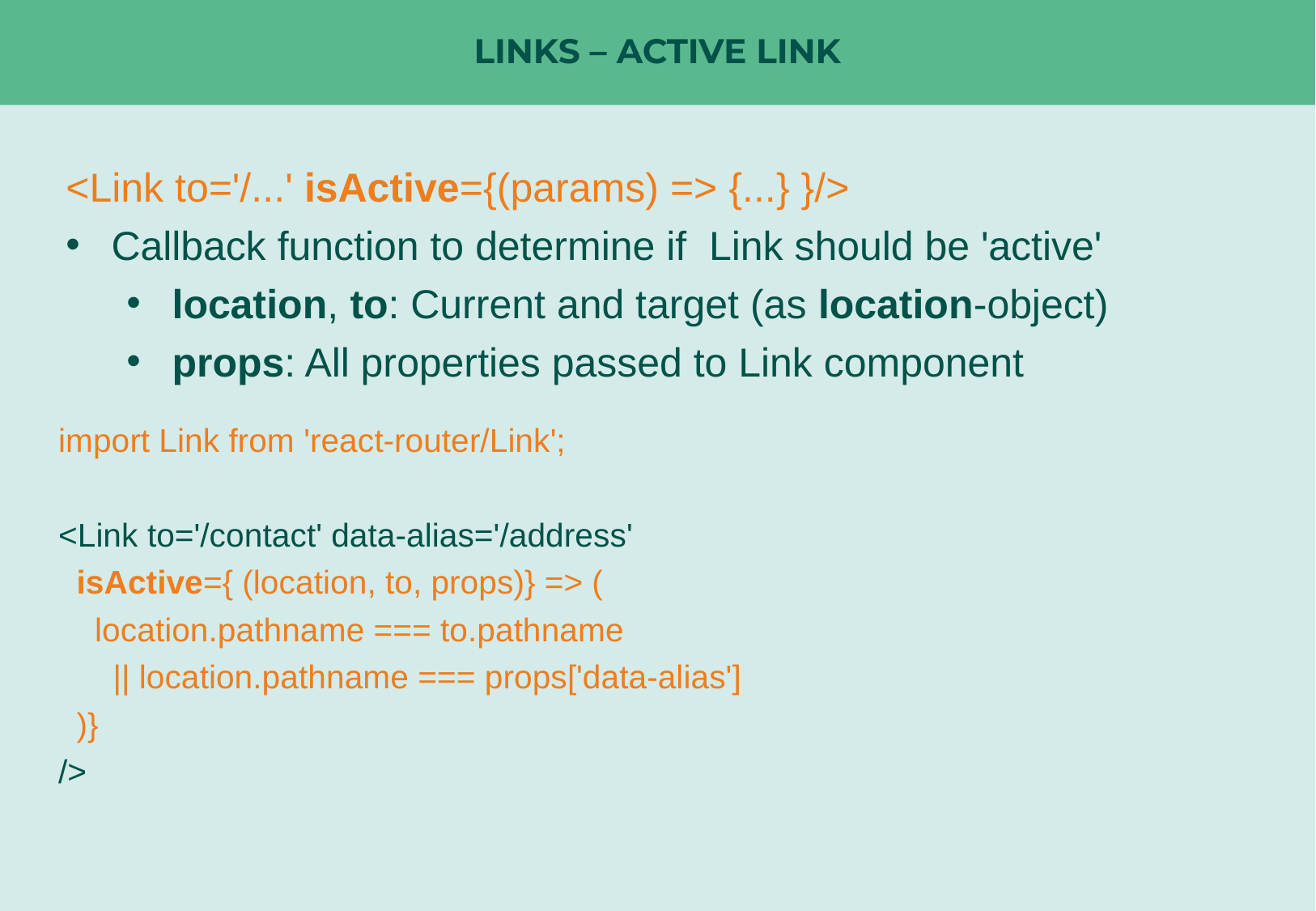

# Links – active link
<Link to='/...' isActive={(params) => {...} }/>
Callback function to determine if  Link should be 'active'
location, to: Current and target (as location-object)
props: All properties passed to Link component
import Link from 'react-router/Link';

<Link to='/contact' data-alias='/address'
  isActive={ (location, to, props)} => (
    location.pathname === to.pathname
      || location.pathname === props['data-alias']
  )}
/>